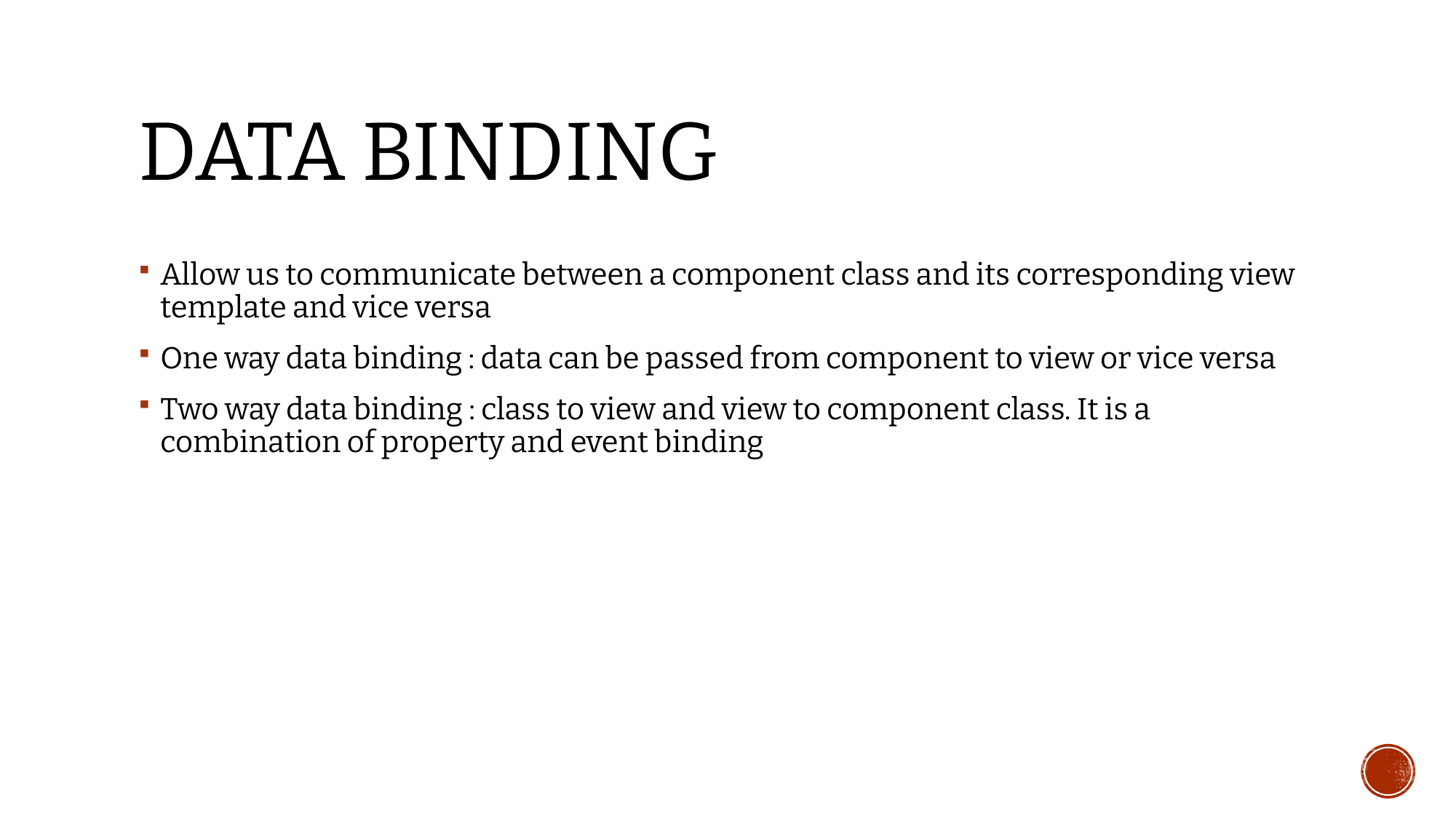

# Data binding
Allow us to communicate between a component class and its corresponding view template and vice versa
One way data binding : data can be passed from component to view or vice versa
Two way data binding : class to view and view to component class. It is a combination of property and event binding